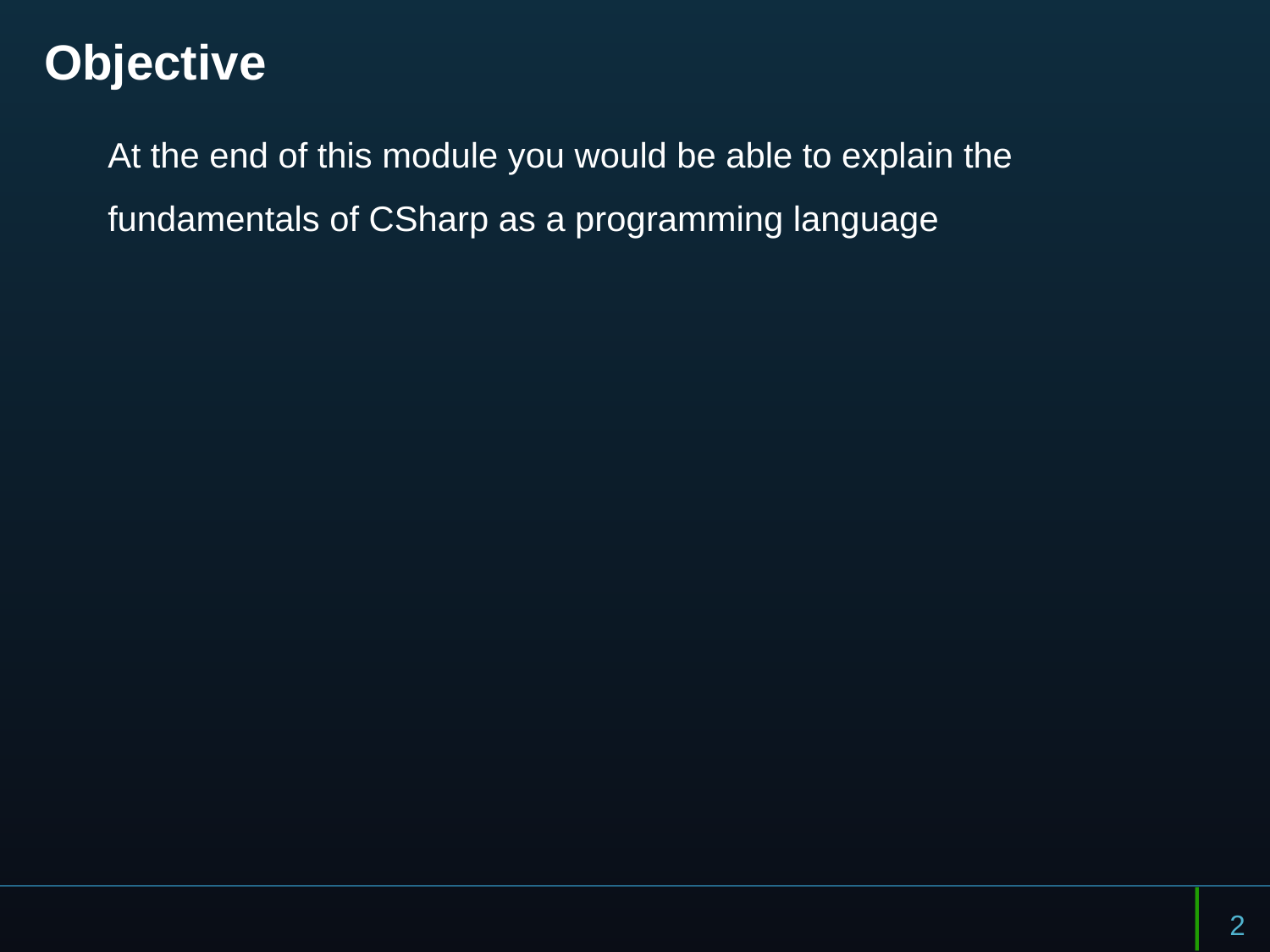

# Objective
At the end of this module you would be able to explain the fundamentals of CSharp as a programming language

2